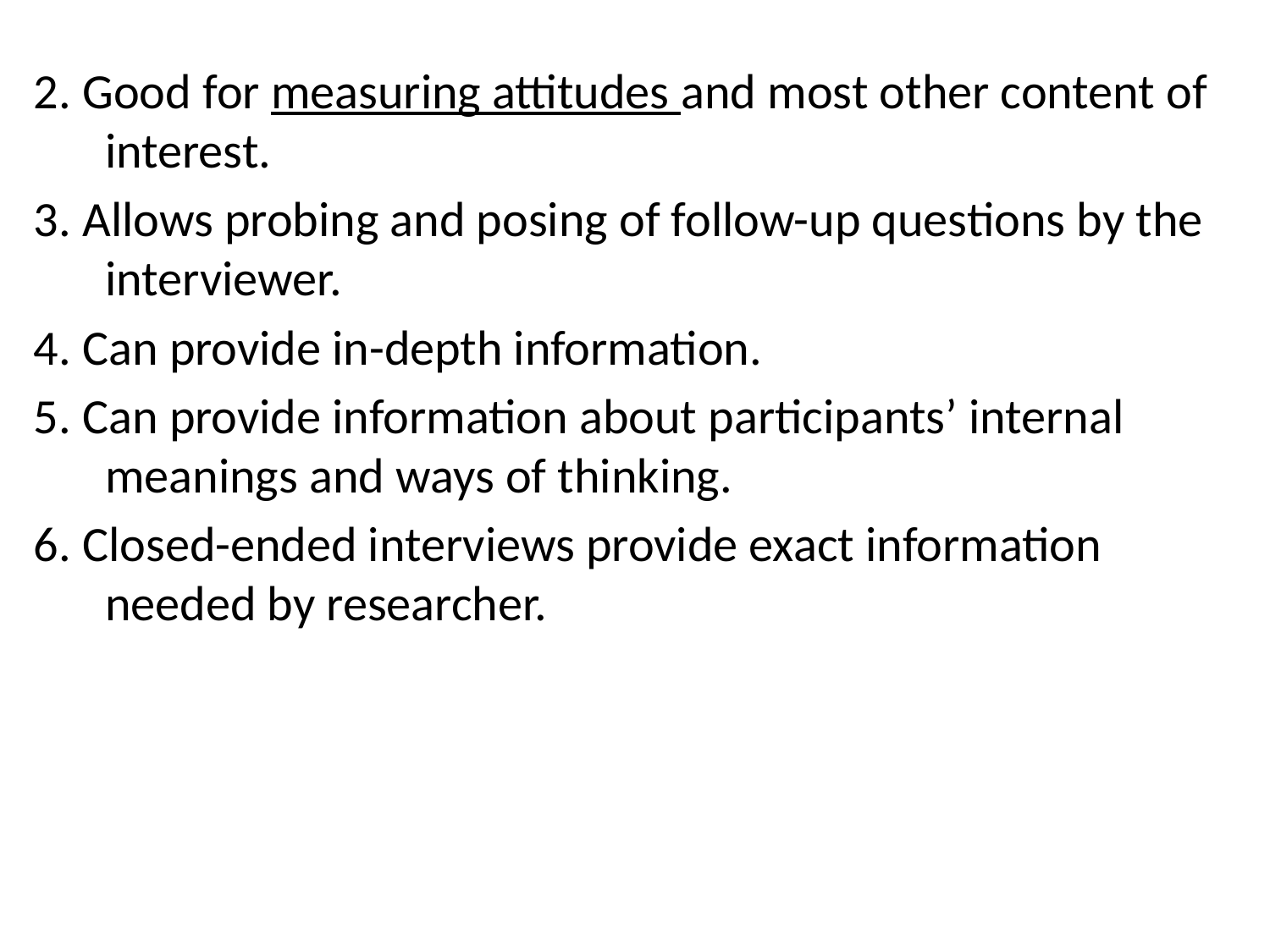

2. Good for measuring attitudes and most other content of interest.
3. Allows probing and posing of follow-up questions by the interviewer.
4. Can provide in-depth information.
5. Can provide information about participants’ internal meanings and ways of thinking.
6. Closed-ended interviews provide exact information needed by researcher.